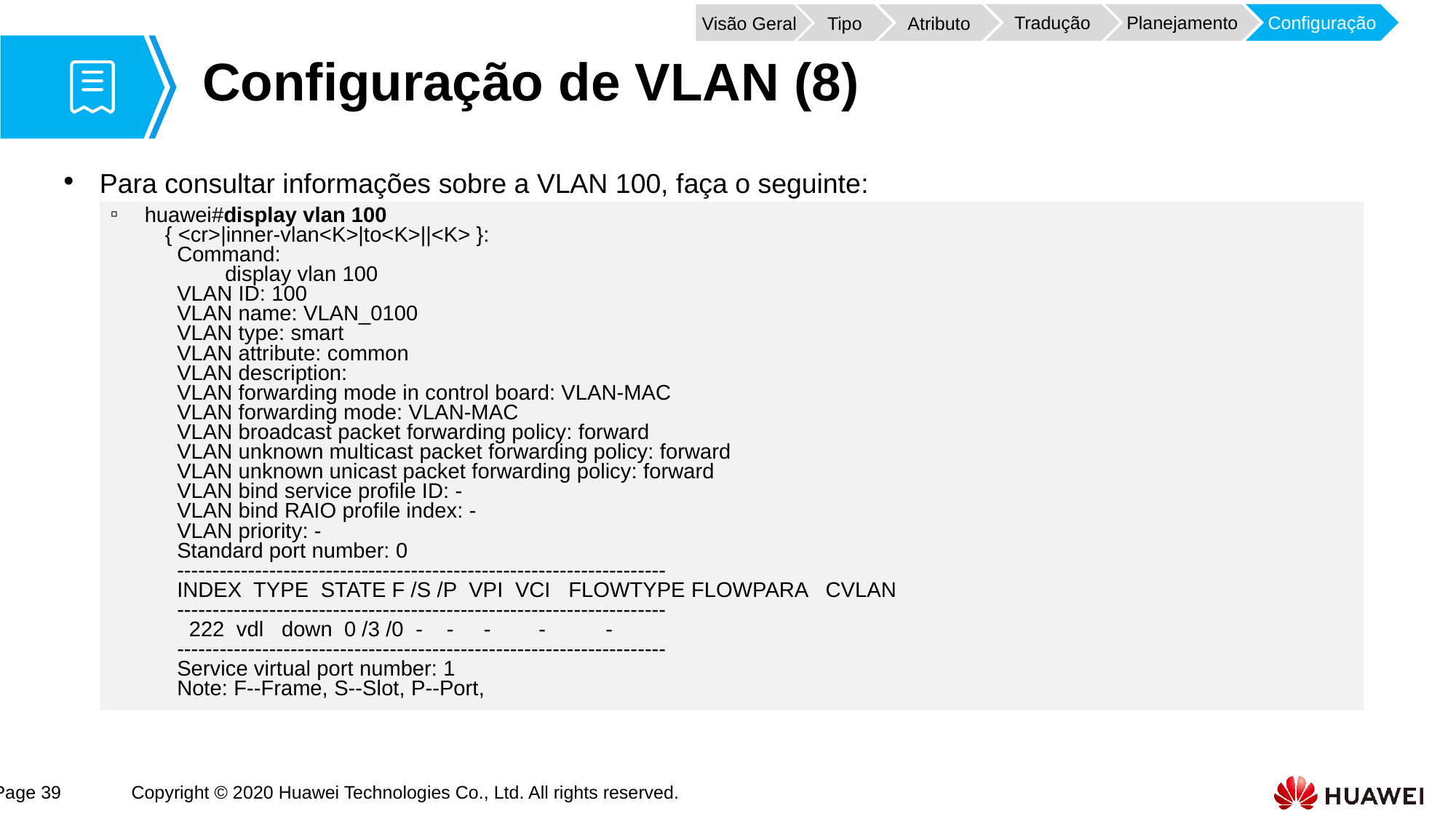

Atributo
Tradução
Configuração
Planejamento
Tipo
Visão Geral
# Configuração de VLAN (8)
Para consultar informações sobre a VLAN 100, faça o seguinte:

huawei#display vlan 100
{ <cr>|inner-vlan<K>|to<K>||<K> }:
  Command:
          display vlan 100
  VLAN ID: 100
  VLAN name: VLAN_0100
  VLAN type: smart
  VLAN attribute: common
  VLAN description:
  VLAN forwarding mode in control board: VLAN-MAC
  VLAN forwarding mode: VLAN-MAC
  VLAN broadcast packet forwarding policy: forward
  VLAN unknown multicast packet forwarding policy: forward
  VLAN unknown unicast packet forwarding policy: forward
  VLAN bind service profile ID: -
  VLAN bind RAIO profile index: -
  VLAN priority: -
  Standard port number: 0
  ---------------------------------------------------------------------
  INDEX  TYPE  STATE F /S /P  VPI  VCI   FLOWTYPE FLOWPARA   CVLAN
  ---------------------------------------------------------------------
    222  vdl   down  0 /3 /0  -    -     -        -          -
  ---------------------------------------------------------------------
  Service virtual port number: 1
  Note: F--Frame, S--Slot, P--Port,